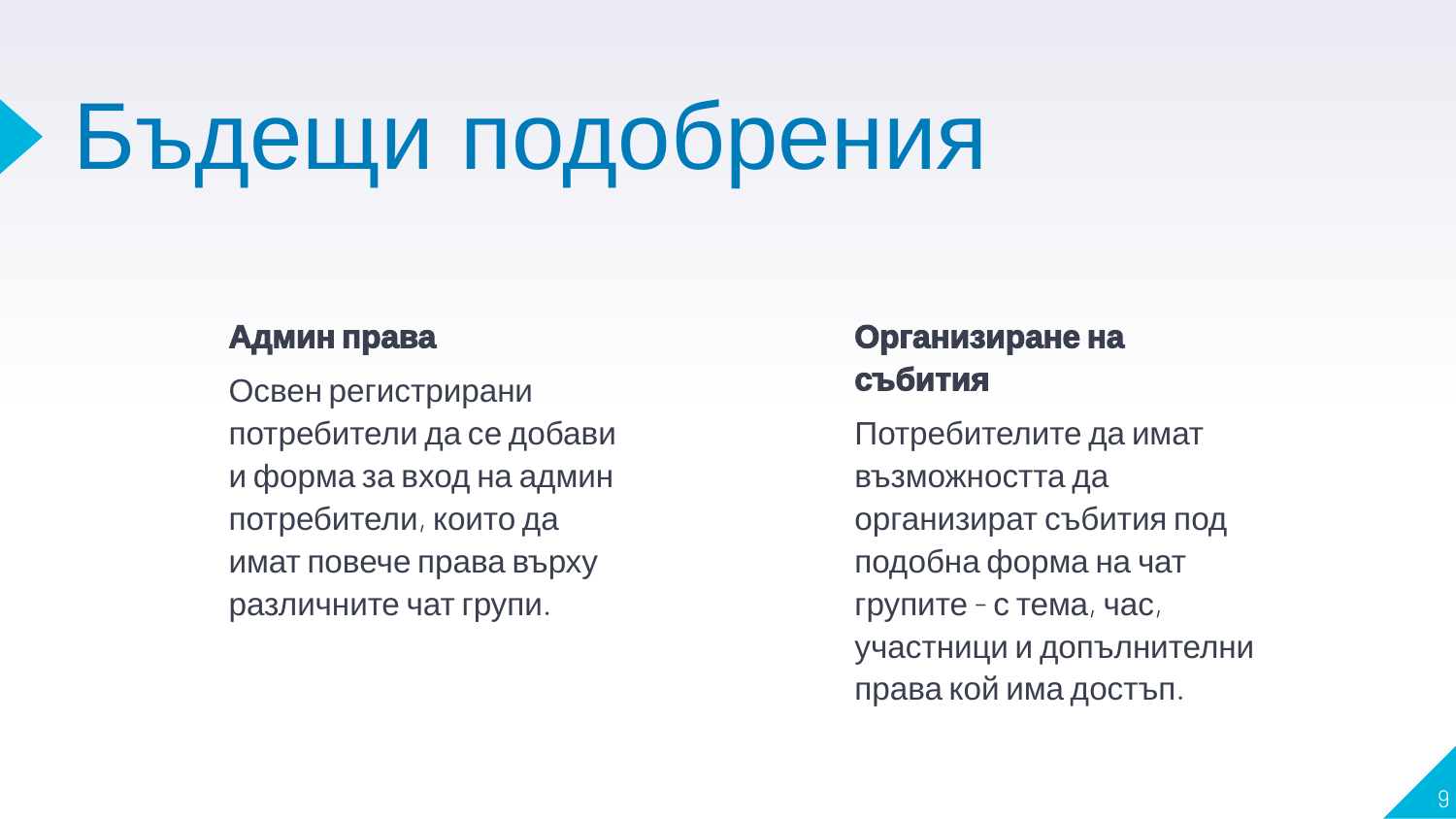

# Бъдещи подобрения
Админ права
Освен регистрирани потребители да се добави и форма за вход на админ потребители, които да имат повече права върху различните чат групи.
Организиране на събития
Потребителите да имат възможността да организират събития под подобна форма на чат групите - с тема, час, участници и допълнителни права кой има достъп.
9